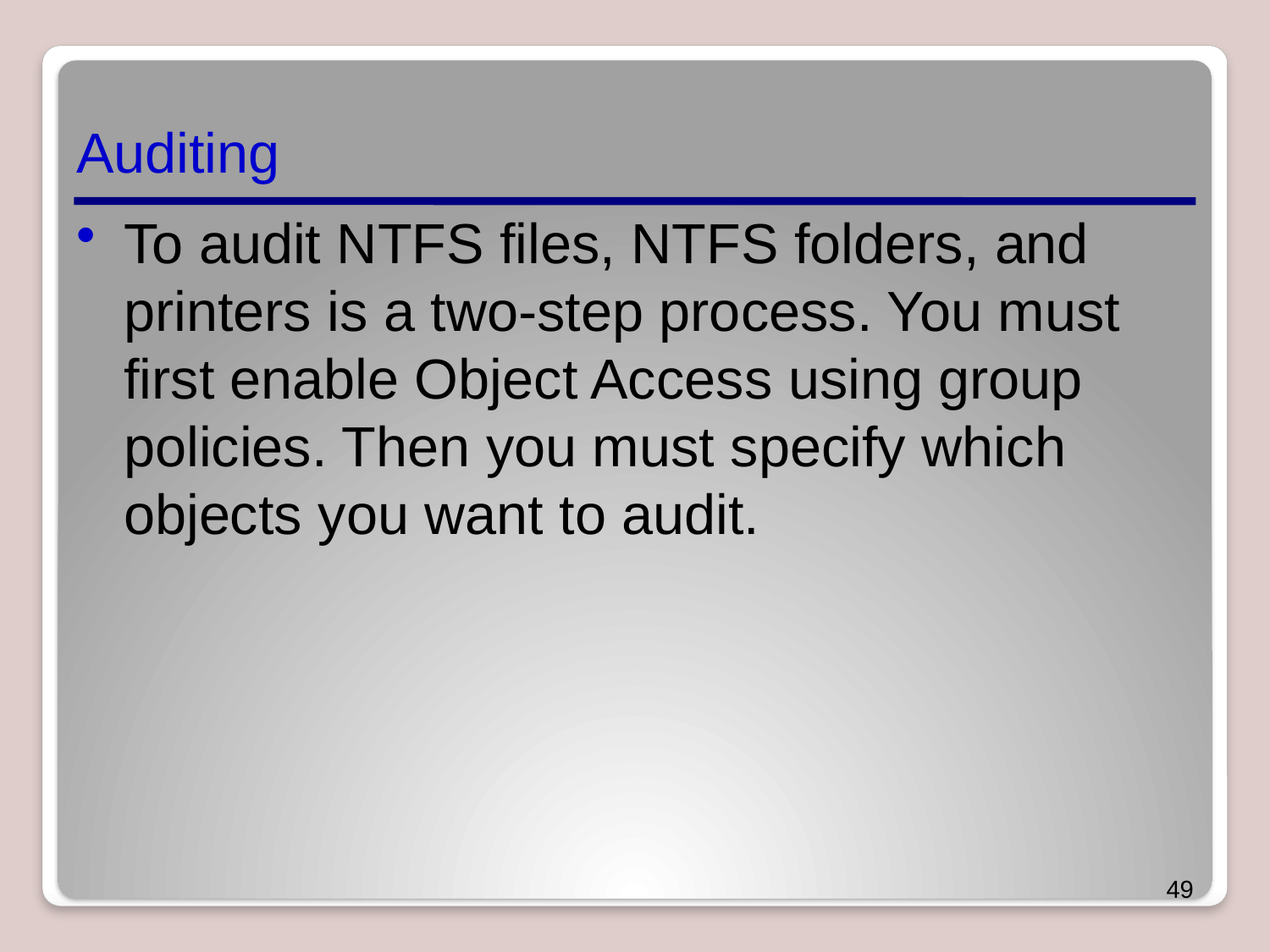

# Auditing
To audit NTFS files, NTFS folders, and printers is a two-step process. You must first enable Object Access using group policies. Then you must specify which objects you want to audit.

49